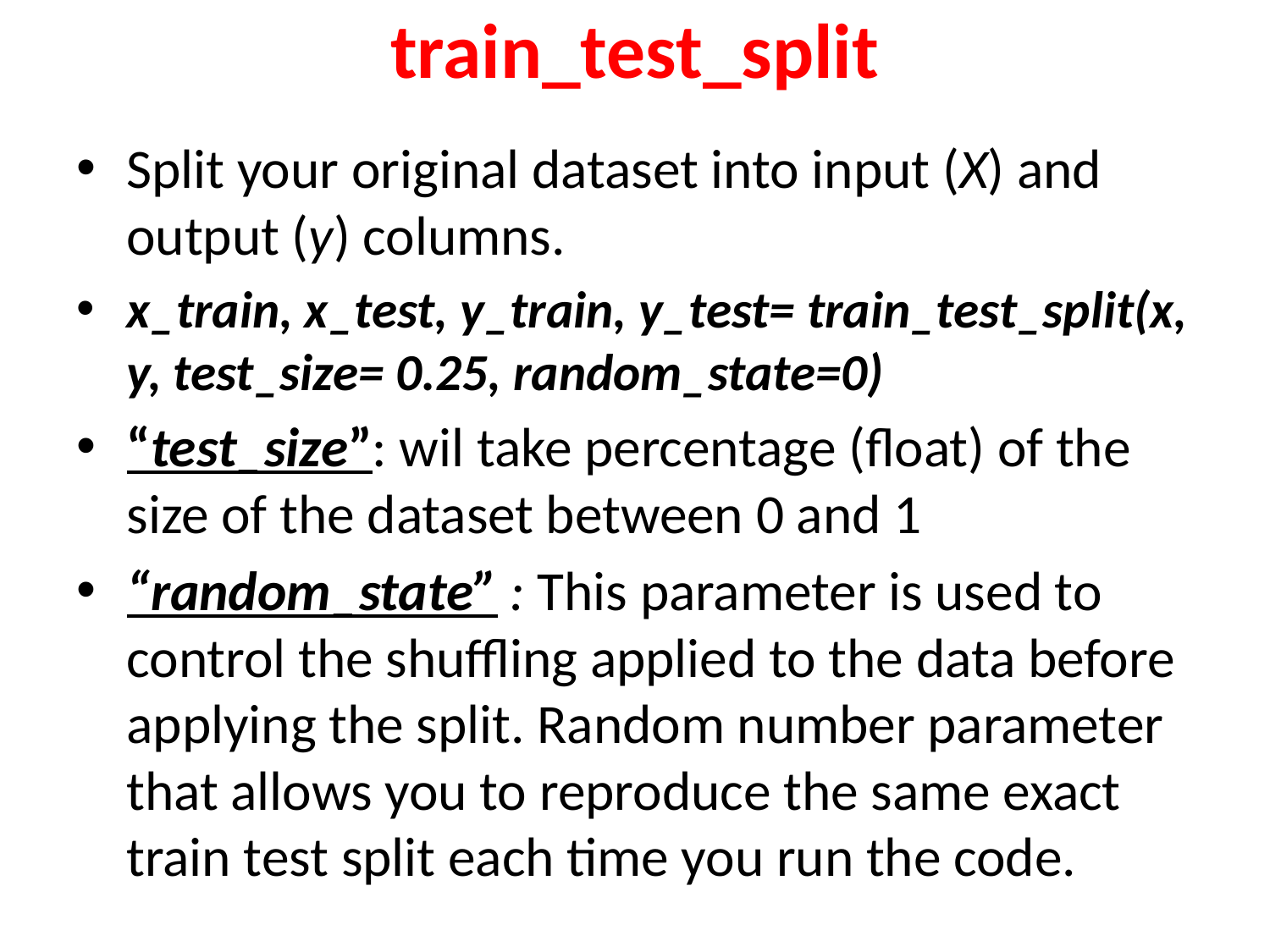

# train_test_split
Split your original dataset into input (X) and output (y) columns.
x_train, x_test, y_train, y_test= train_test_split(x, y, test_size= 0.25, random_state=0)
“test_size”: wil take percentage (float) of the size of the dataset between 0 and 1
“random_state” : This parameter is used to control the shuffling applied to the data before applying the split. Random number parameter that allows you to reproduce the same exact train test split each time you run the code.